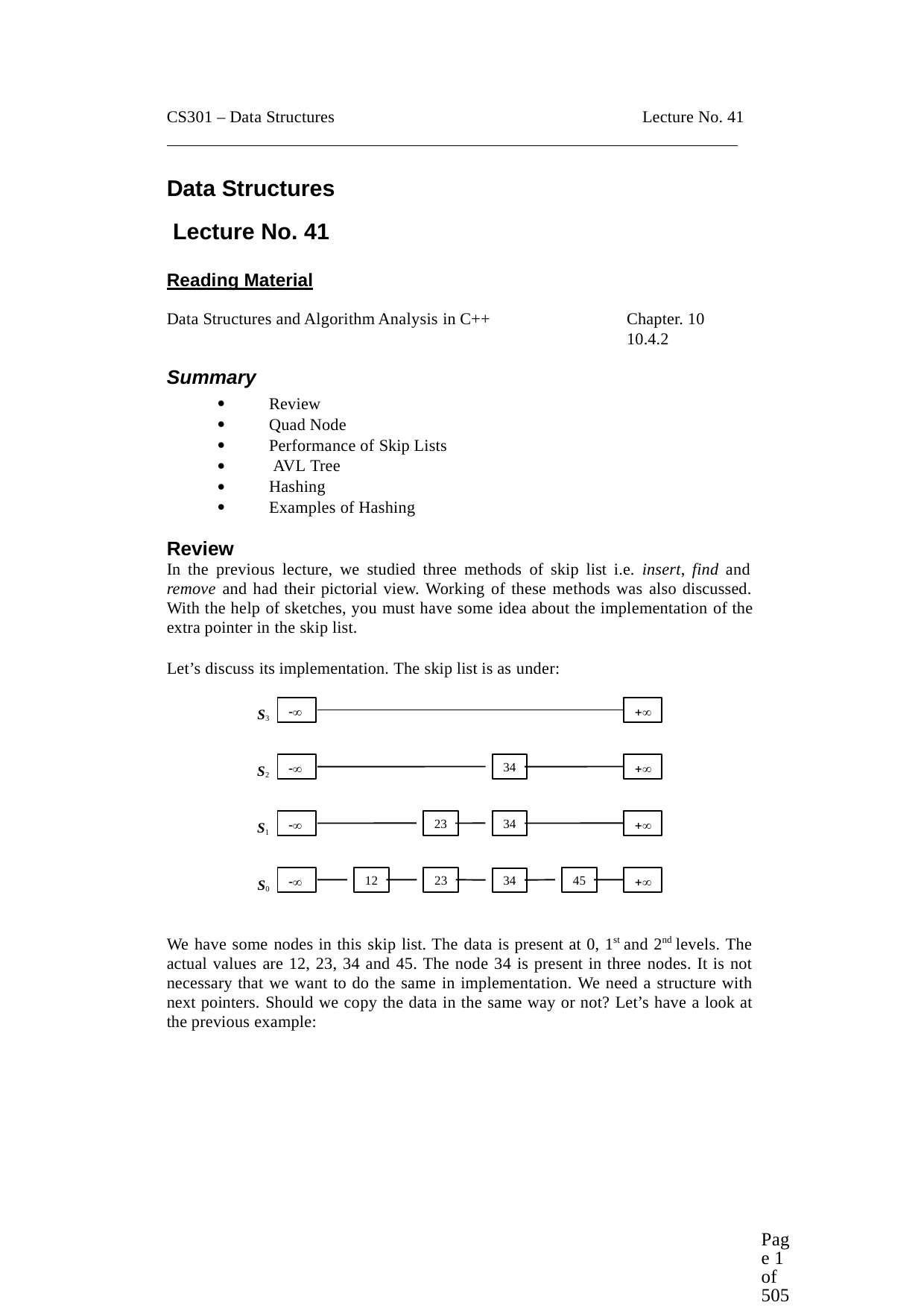

CS301 – Data Structures
Lecture No. 41

Data Structures  Lecture No. 41

Reading Material
Data Structures and Algorithm Analysis in C++
Chapter. 10
10.4.2
Summary
•
•
•
•
•
•
Review  Quad Node
Performance of Skip Lists  AVL Tree
Hashing
Examples of Hashing
Review
In the previous lecture, we studied three methods of skip list i.e. insert, find and  remove and had their pictorial view. Working of these methods was also discussed.  With the help of sketches, you must have some idea about the implementation of the  extra pointer in the skip list.

Let’s discuss its implementation. The skip list is as under:

−∞
+∞
S3

34
−∞
+∞
S2

23
34
−∞
+∞
S1

12
23
45
34
−∞
+∞
S0

We have some nodes in this skip list. The data is present at 0, 1st and 2nd levels. The  actual values are 12, 23, 34 and 45. The node 34 is present in three nodes. It is not  necessary that we want to do the same in implementation. We need a structure with  next pointers. Should we copy the data in the same way or not? Let’s have a look at  the previous example:
Page 1 of 505